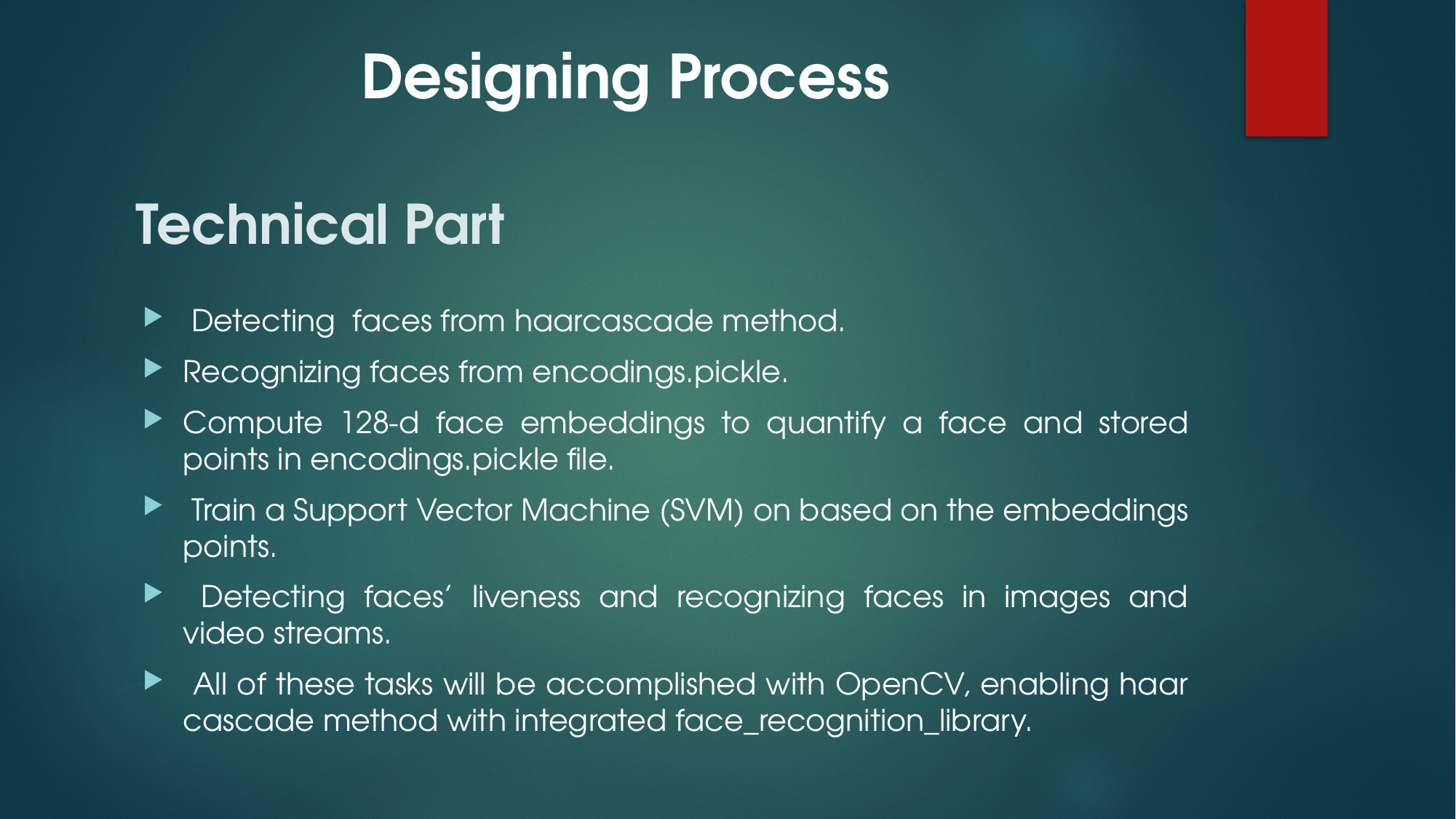

Designing Process
# Technical Part

 Detecting  faces from haarcascade method.
Recognizing faces from encodings.pickle.
Compute 128-d face embeddings to quantify a face and stored points in encodings.pickle file.
 Train a Support Vector Machine (SVM) on based on the embeddings points.
 Detecting faces’ liveness and recognizing faces in images and video streams.
 All of these tasks will be accomplished with OpenCV, enabling haar cascade method with integrated face_recognition_library.